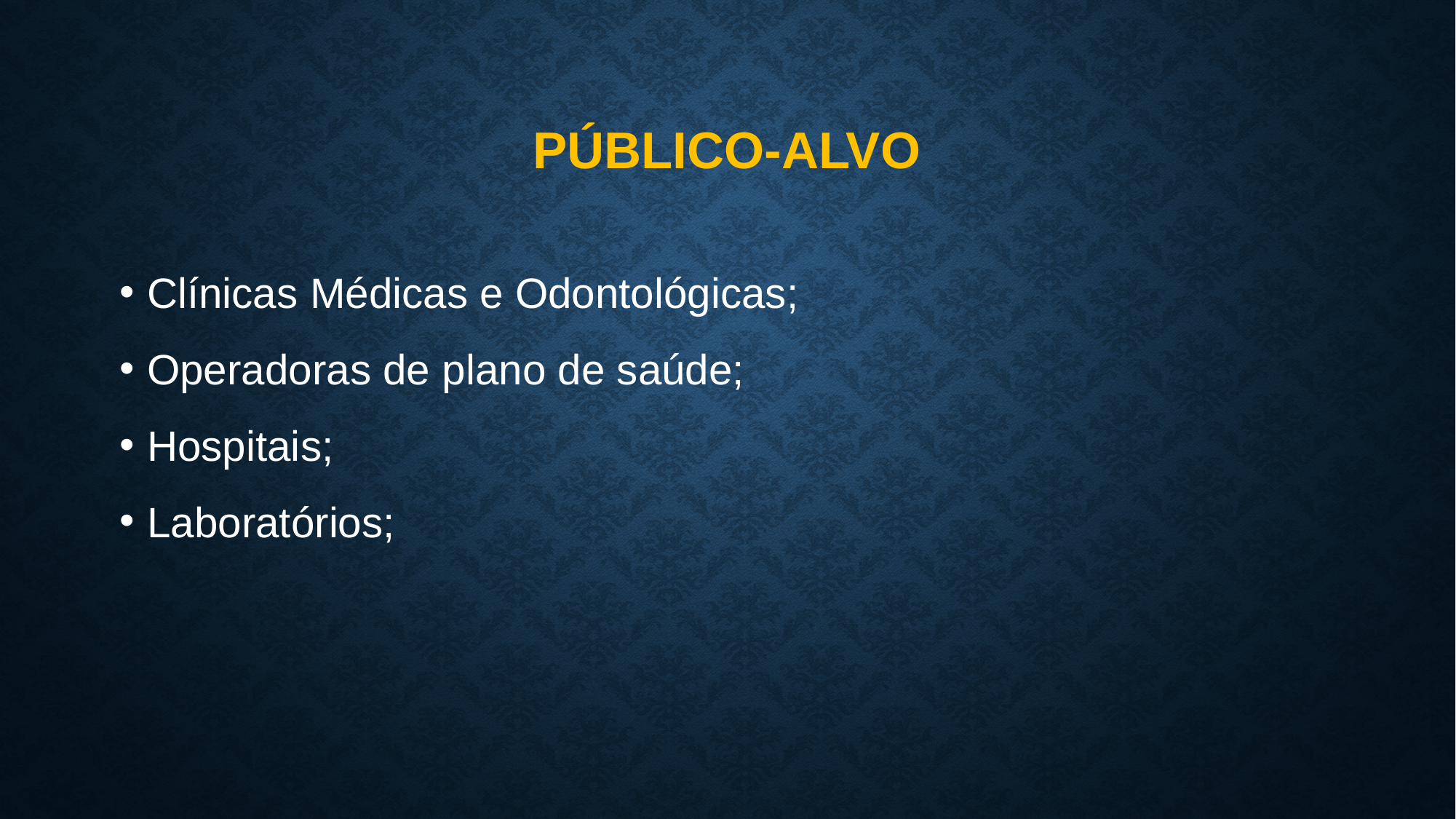

# PÚBLICO-ALVO
Clínicas Médicas e Odontológicas;
Operadoras de plano de saúde;
Hospitais;
Laboratórios;